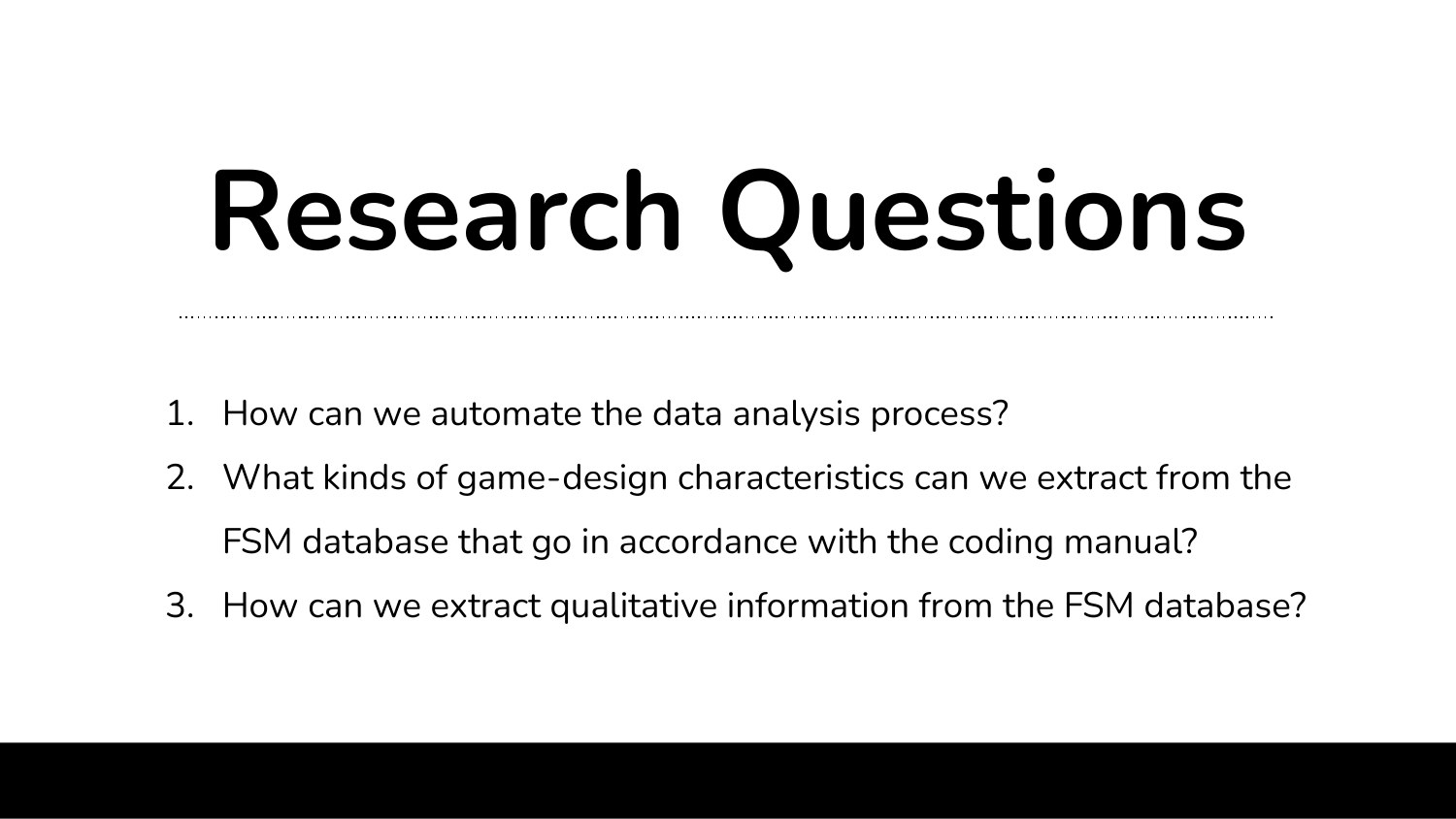

# Research Questions
How can we automate the data analysis process?
What kinds of game-design characteristics can we extract from the FSM database that go in accordance with the coding manual?
How can we extract qualitative information from the FSM database?